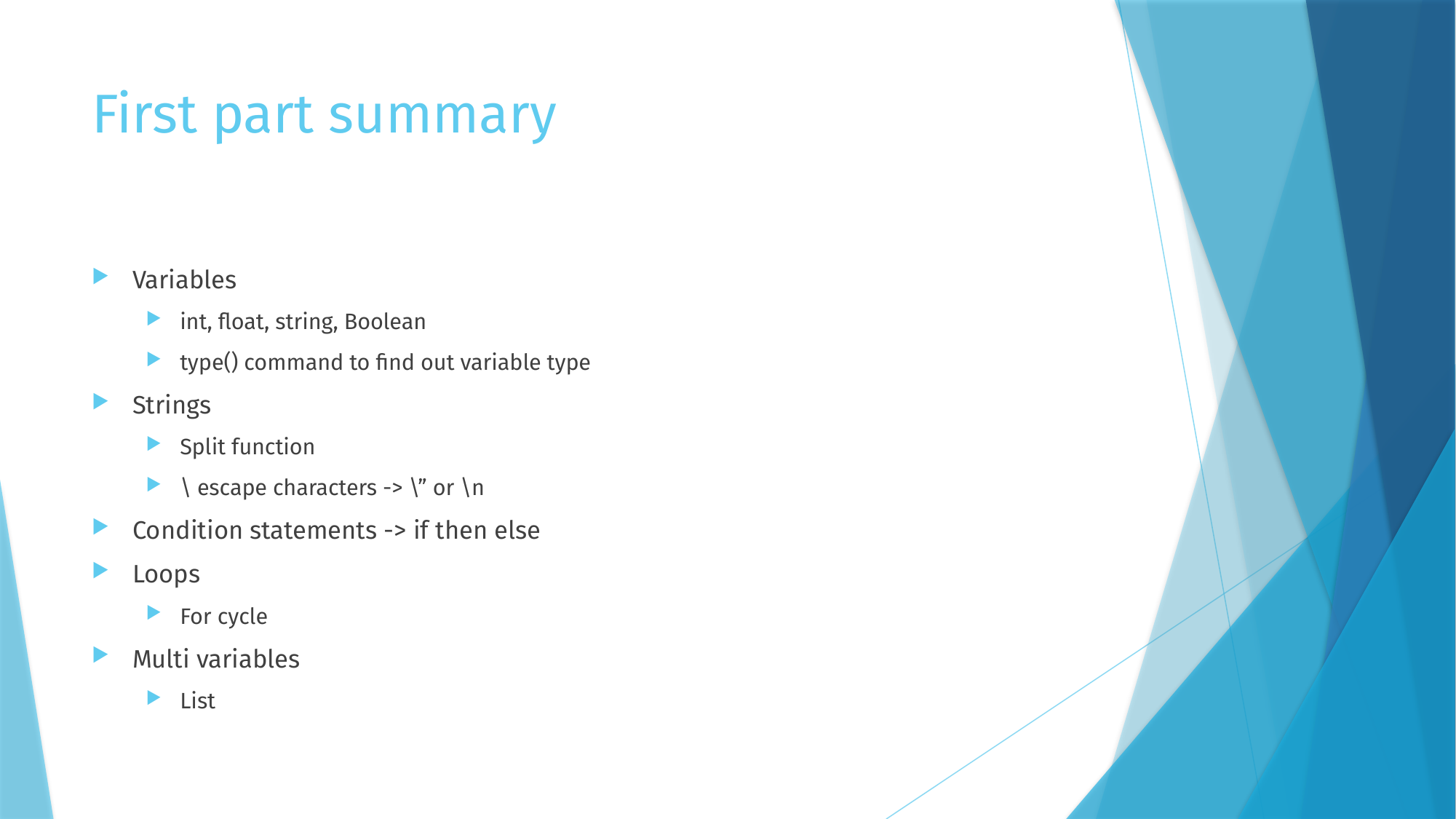

# First part summary
Variables
int, float, string, Boolean
type() command to find out variable type
Strings
Split function
\ escape characters -> \” or \n
Condition statements -> if then else
Loops
For cycle
Multi variables
List